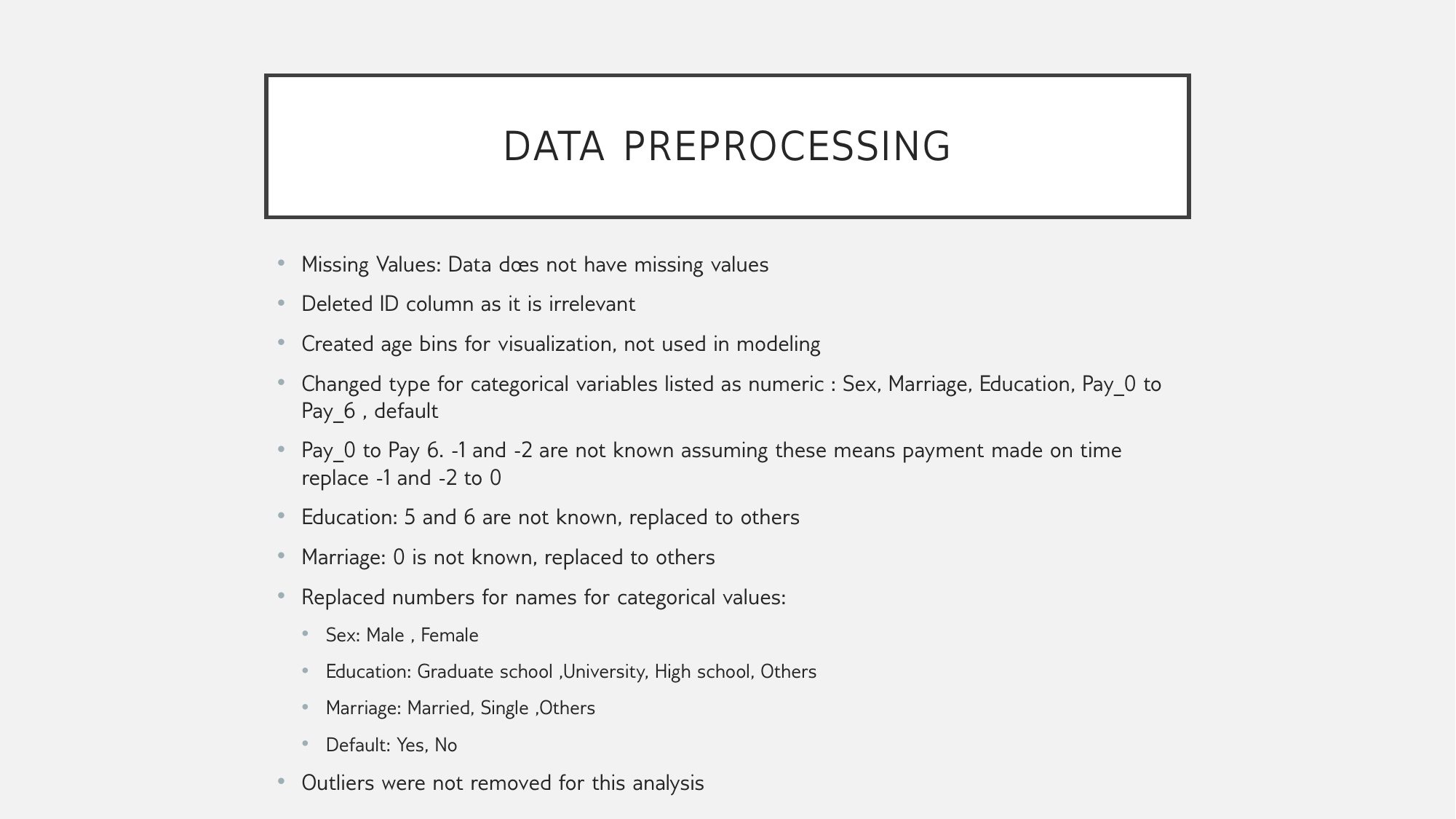

# Data Preprocessing
Missing Values: Data does not have missing values
Deleted ID column as it is irrelevant
Created age bins for visualization, not used in modeling
Changed type for categorical variables listed as numeric : Sex, Marriage, Education, Pay_0 to Pay_6 , default
Pay_0 to Pay 6. -1 and -2 are not known assuming these means payment made on time replace -1 and -2 to 0
Education: 5 and 6 are not known, replaced to others
Marriage: 0 is not known, replaced to others
Replaced numbers for names for categorical values:
Sex: Male , Female
Education: Graduate school ,University, High school, Others
Marriage: Married, Single ,Others
Default: Yes, No
Outliers were not removed for this analysis